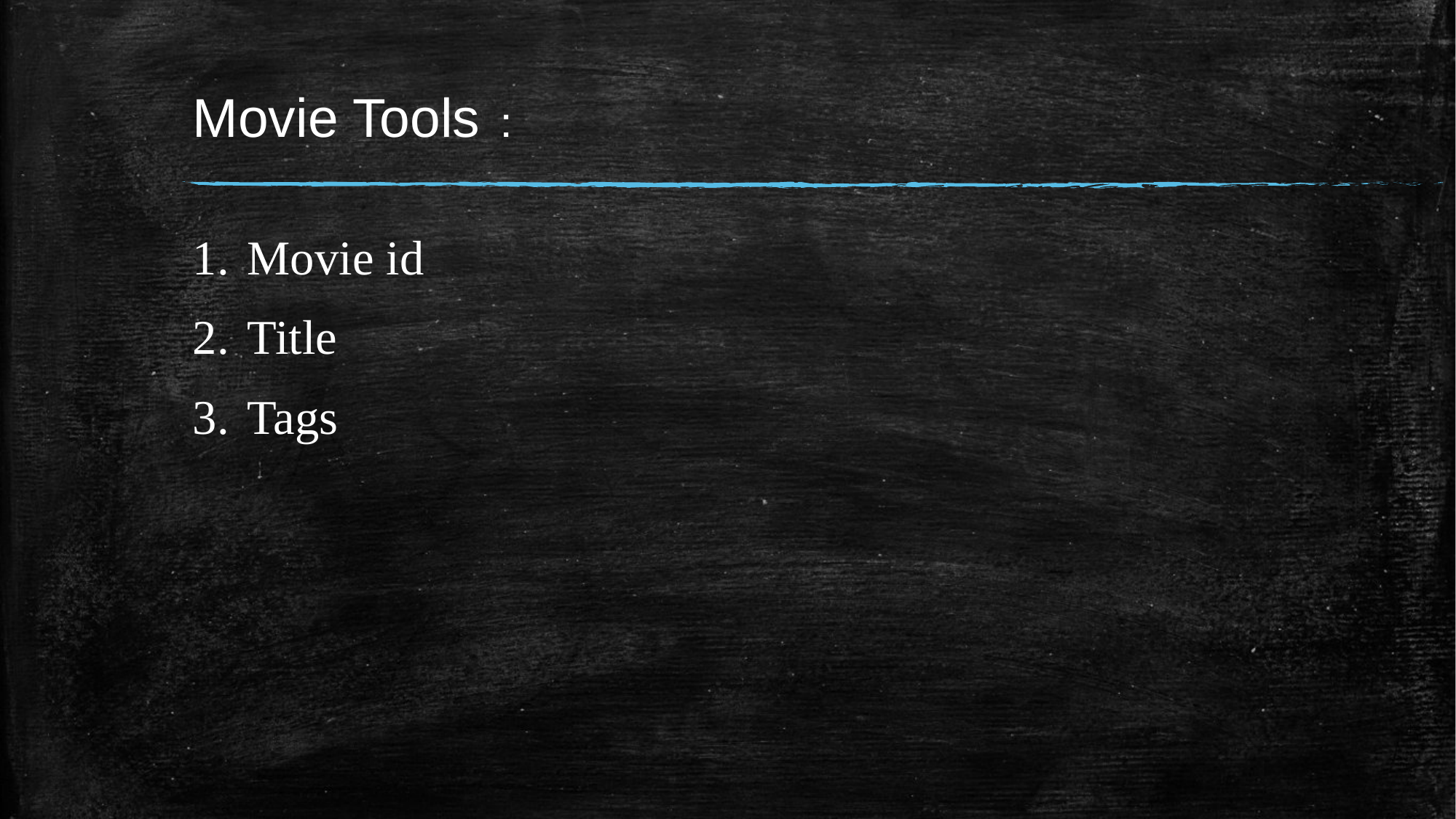

# Movie Tools :
Movie id
Title
Tags